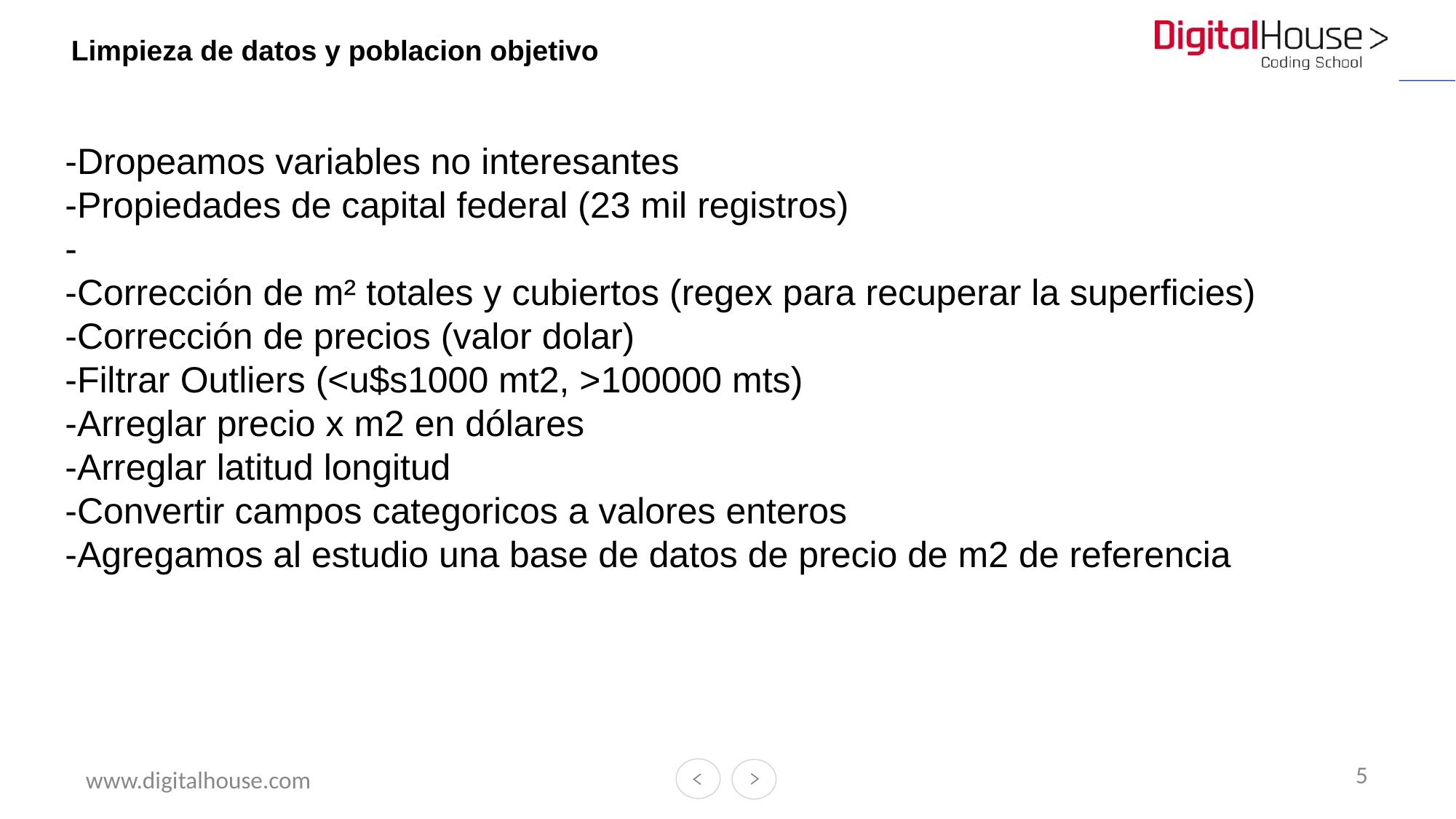

Limpieza de datos y poblacion objetivo
-Dropeamos variables no interesantes
-Propiedades de capital federal (23 mil registros)
-
-Corrección de m² totales y cubiertos (regex para recuperar la superficies)
-Corrección de precios (valor dolar)
-Filtrar Outliers (<u$s1000 mt2, >100000 mts)
-Arreglar precio x m2 en dólares
-Arreglar latitud longitud
-Convertir campos categoricos a valores enteros
-Agregamos al estudio una base de datos de precio de m2 de referencia

5